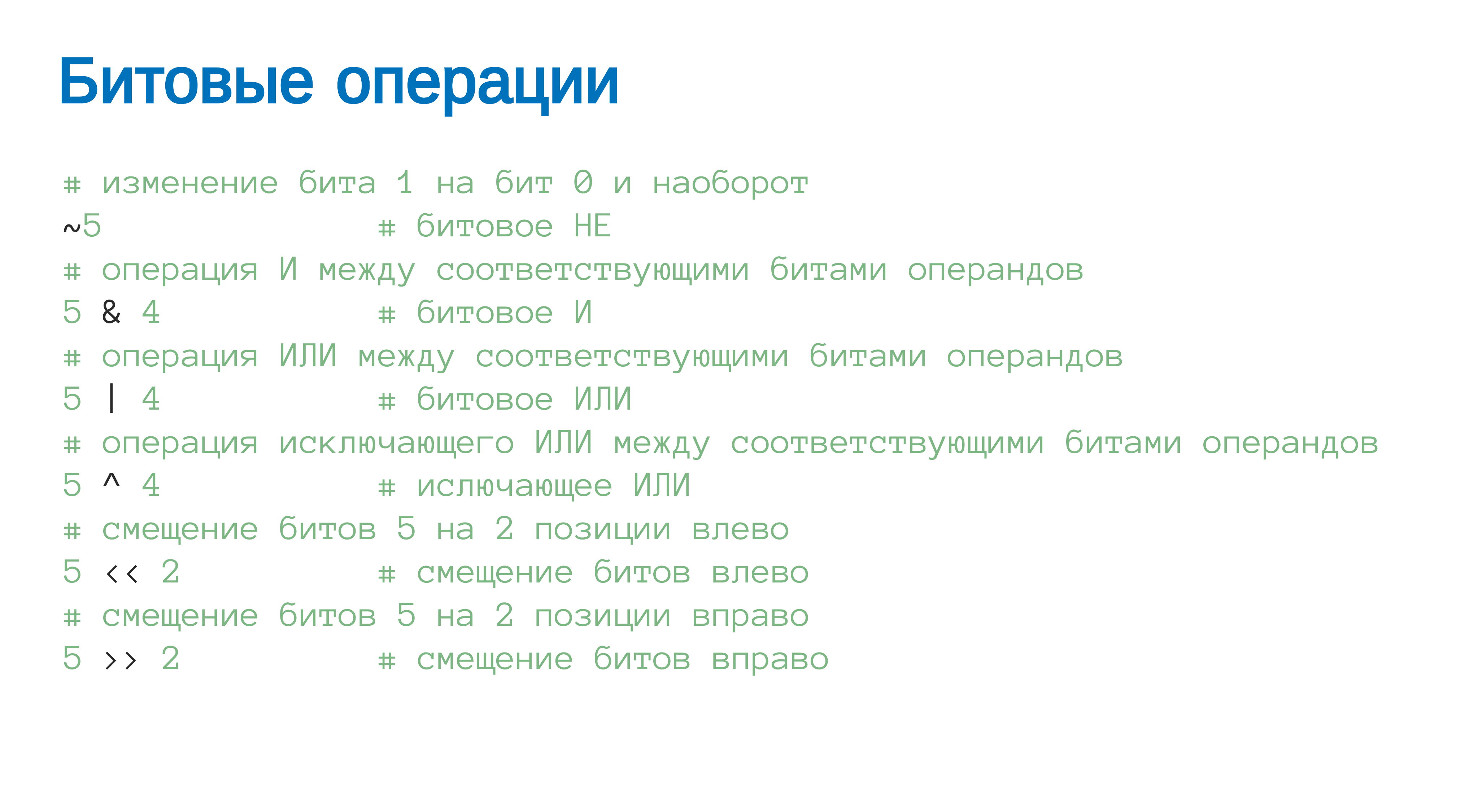

# Битовые операции
# изменение бита 1 на бит 0 и наоборот
~5              # битовое НЕ
# операция И между соответствующими битами операндов
5 & 4           # битовое И
# операция ИЛИ между соответствующими битами операндов
5 | 4           # битовое ИЛИ
# операция исключающего ИЛИ между соответствующими битами операндов
5 ^ 4           # ислючающее ИЛИ
# смещение битов 5 на 2 позиции влево
5 << 2          # смещение битов влево
# смещение битов 5 на 2 позиции вправо
5 >> 2          # смещение битов вправо
17